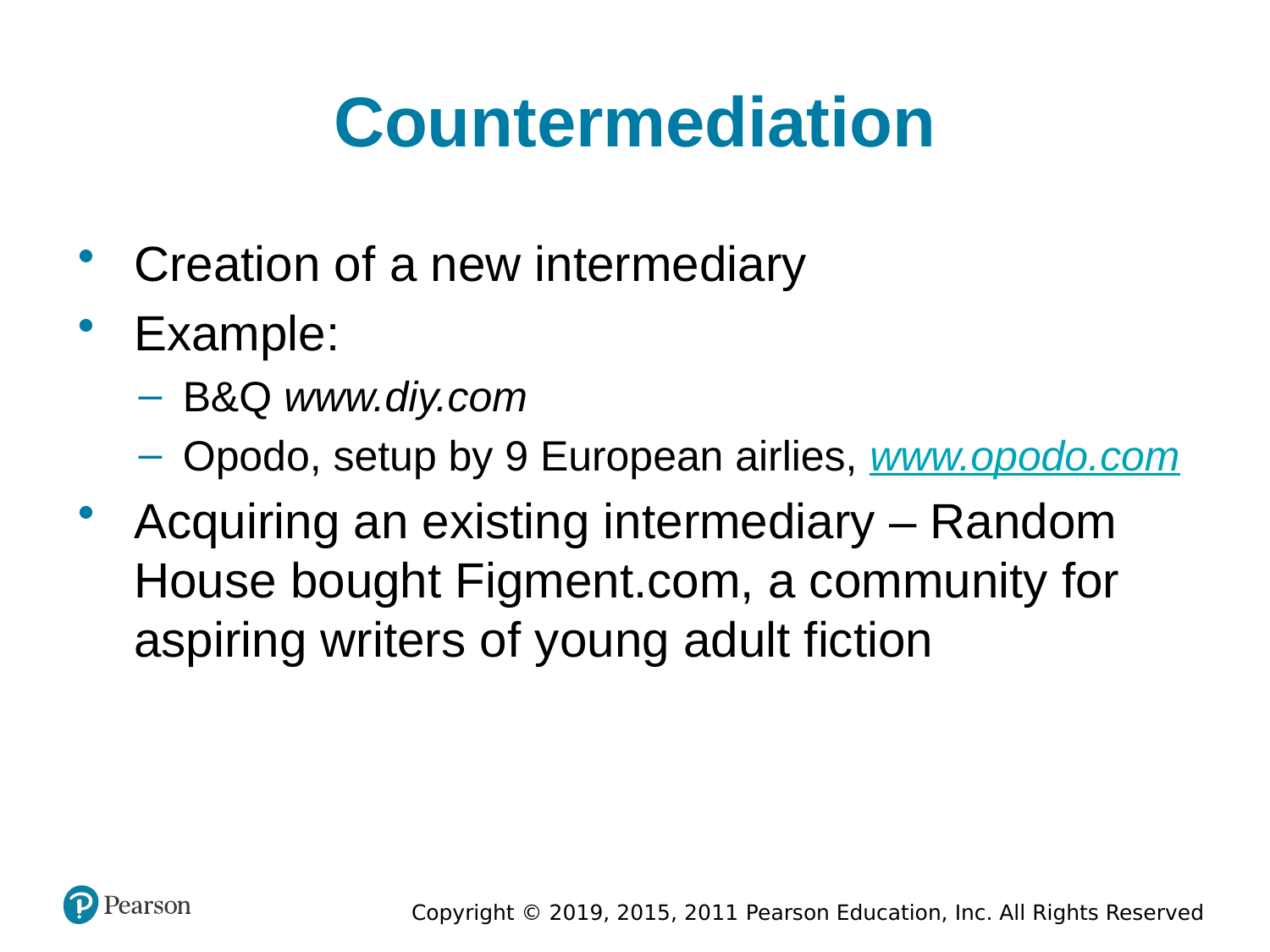

Countermediation
Creation of a new intermediary
Example:
B&Q www.diy.com
Opodo, setup by 9 European airlies, www.opodo.com
Acquiring an existing intermediary – Random House bought Figment.com, a community for aspiring writers of young adult fiction